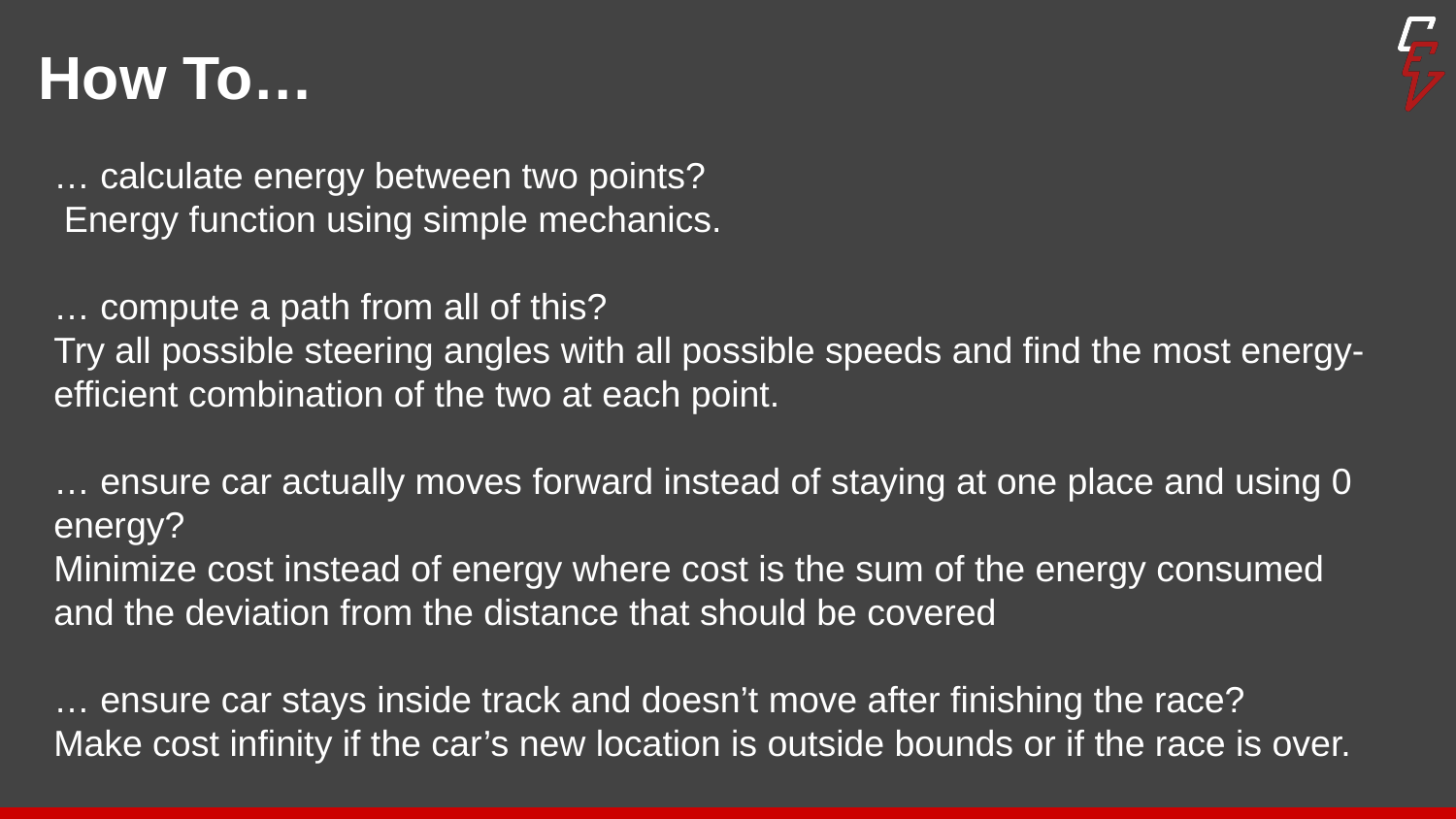

# How To…
… calculate energy between two points?
 Energy function using simple mechanics.

… compute a path from all of this?
Try all possible steering angles with all possible speeds and find the most energy-efficient combination of the two at each point.

… ensure car actually moves forward instead of staying at one place and using 0 energy?
Minimize cost instead of energy where cost is the sum of the energy consumed and the deviation from the distance that should be covered

… ensure car stays inside track and doesn’t move after finishing the race?
Make cost infinity if the car’s new location is outside bounds or if the race is over.